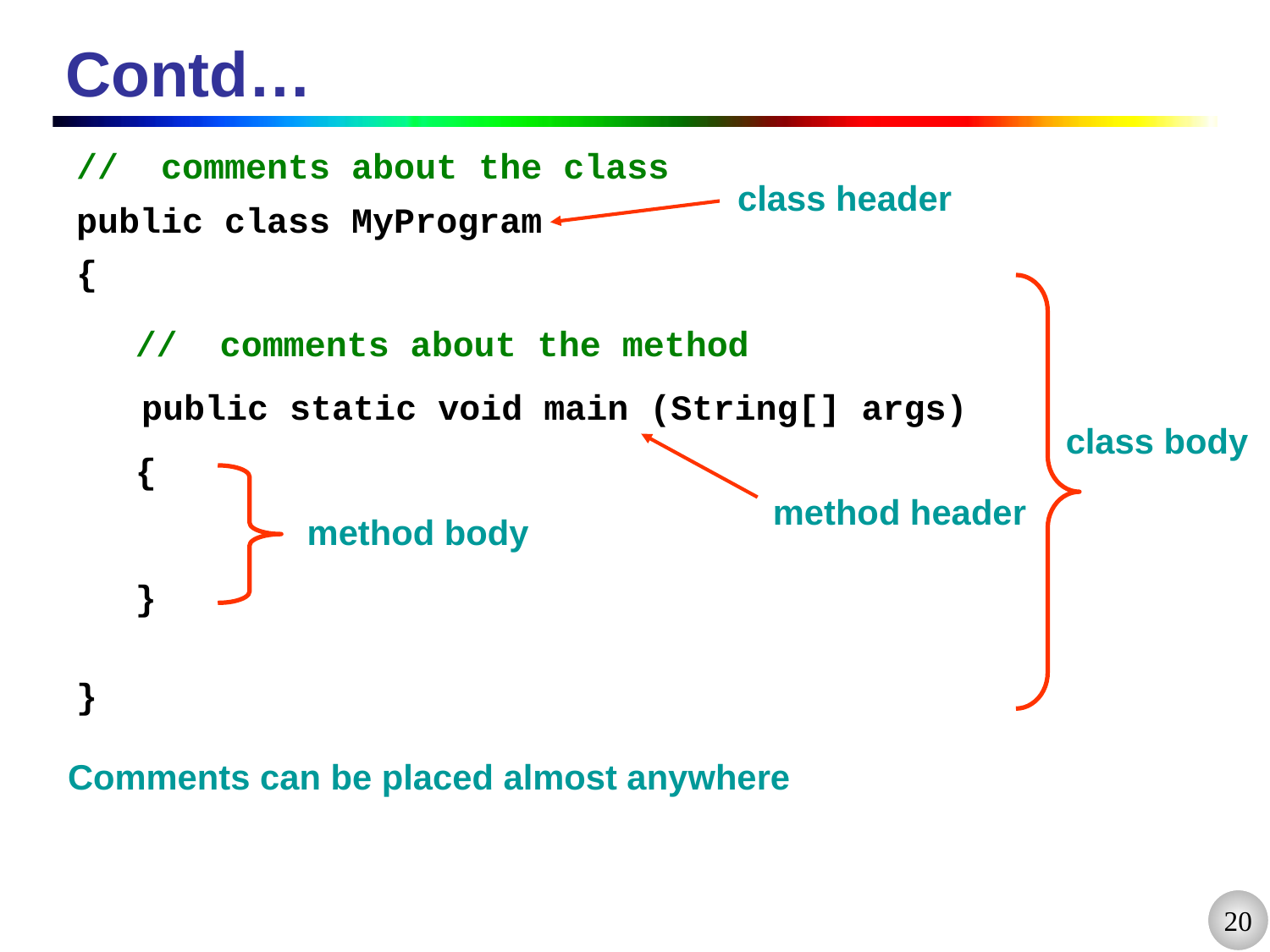

# Contd…
//  comments about the class
class header
public class MyProgram

{

}

//  comments about the method
public static void main (String[] args)
class body

{

}

method header
method body
Comments can be placed almost anywhere